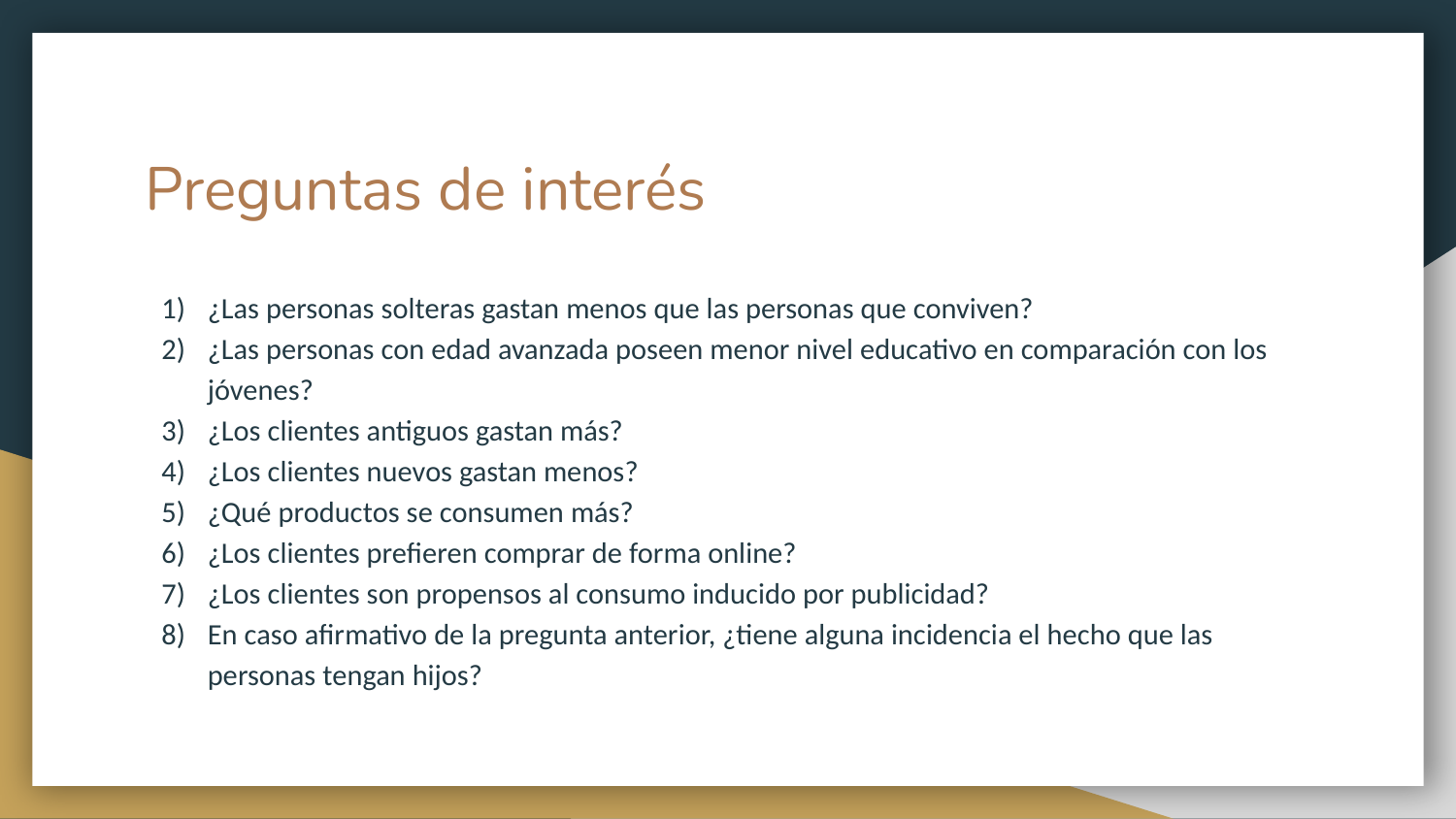

# Preguntas de interés
¿Las personas solteras gastan menos que las personas que conviven?
¿Las personas con edad avanzada poseen menor nivel educativo en comparación con los jóvenes?
¿Los clientes antiguos gastan más?
¿Los clientes nuevos gastan menos?
¿Qué productos se consumen más?
¿Los clientes prefieren comprar de forma online?
¿Los clientes son propensos al consumo inducido por publicidad?
En caso afirmativo de la pregunta anterior, ¿tiene alguna incidencia el hecho que las personas tengan hijos?